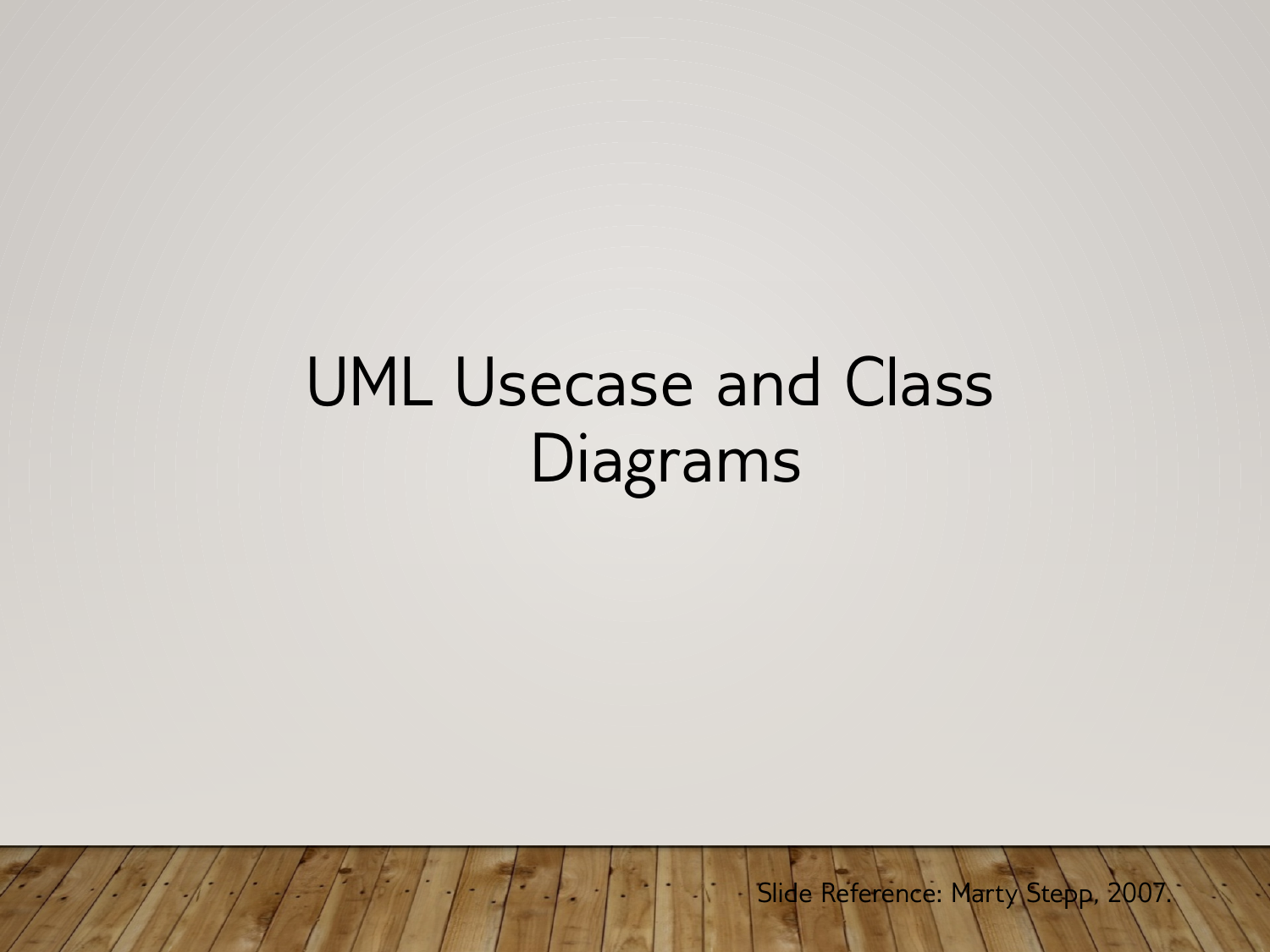

UML Usecase and Class Diagrams
Slide Reference: Marty Stepp, 2007.